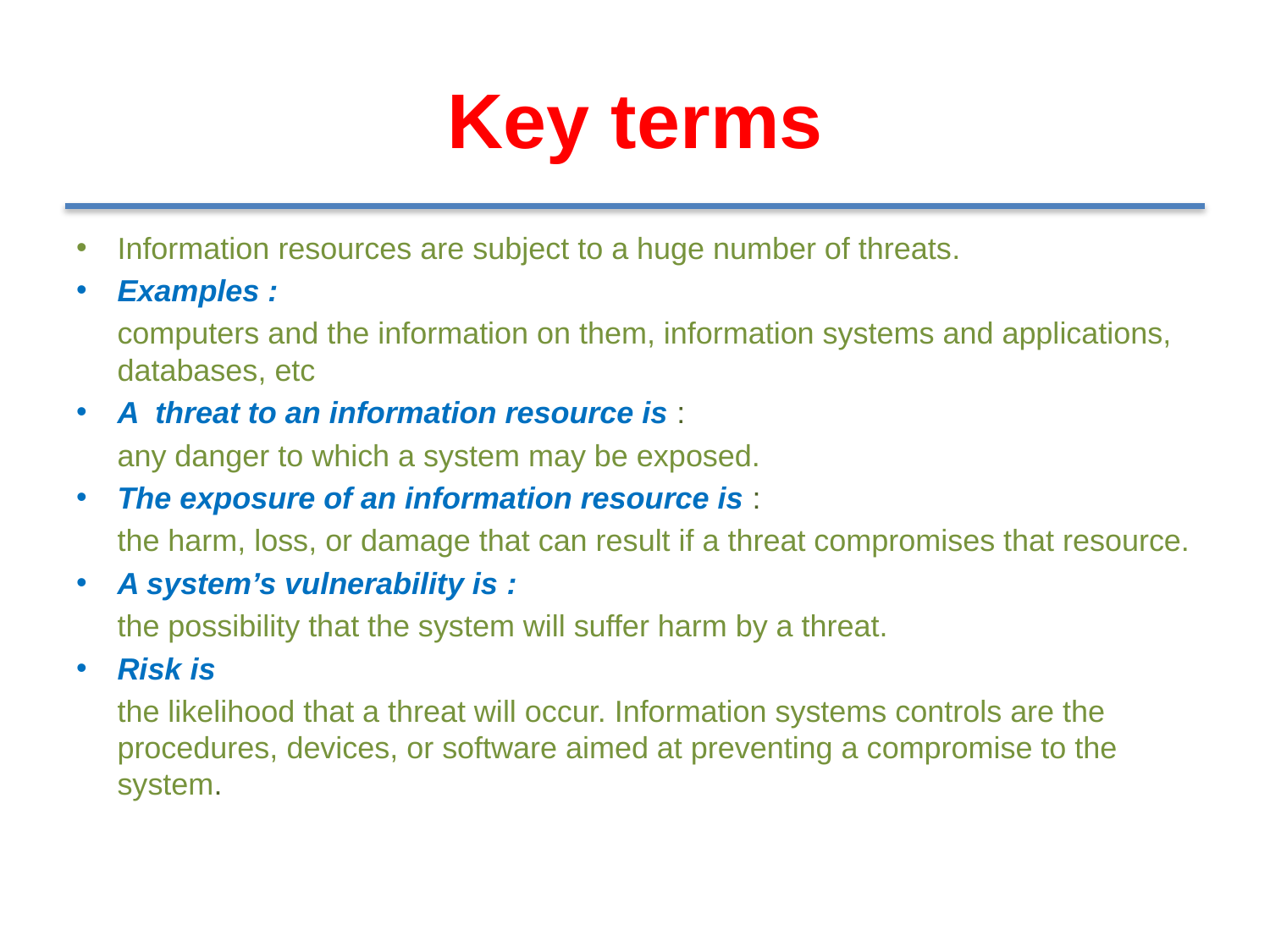

# Key terms
Information resources are subject to a huge number of threats.
Examples :
	computers and the information on them, information systems and applications, databases, etc
A  threat to an information resource is :
	any danger to which a system may be exposed.
The exposure of an information resource is :
	the harm, loss, or damage that can result if a threat compromises that resource.
A system’s vulnerability is :
	the possibility that the system will suffer harm by a threat.
Risk is
	the likelihood that a threat will occur. Information systems controls are the procedures, devices, or software aimed at preventing a compromise to the system.